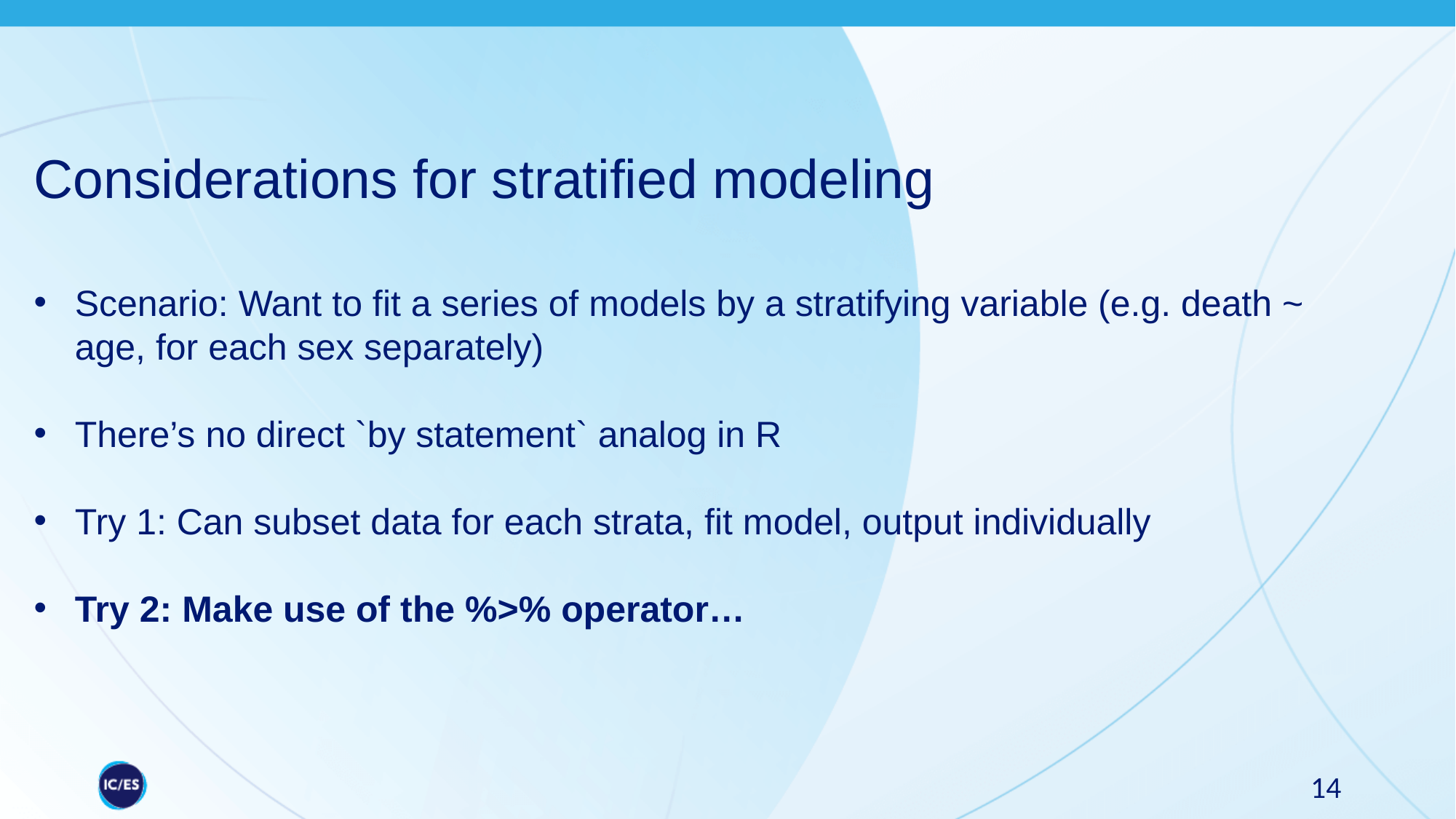

# Considerations for stratified modeling

Scenario: Want to fit a series of models by a stratifying variable (e.g. death ~ age, for each sex separately)

There’s no direct `by statement` analog in R

Try 1: Can subset data for each strata, fit model, output individually

Try 2: Make use of the %>% operator…

14